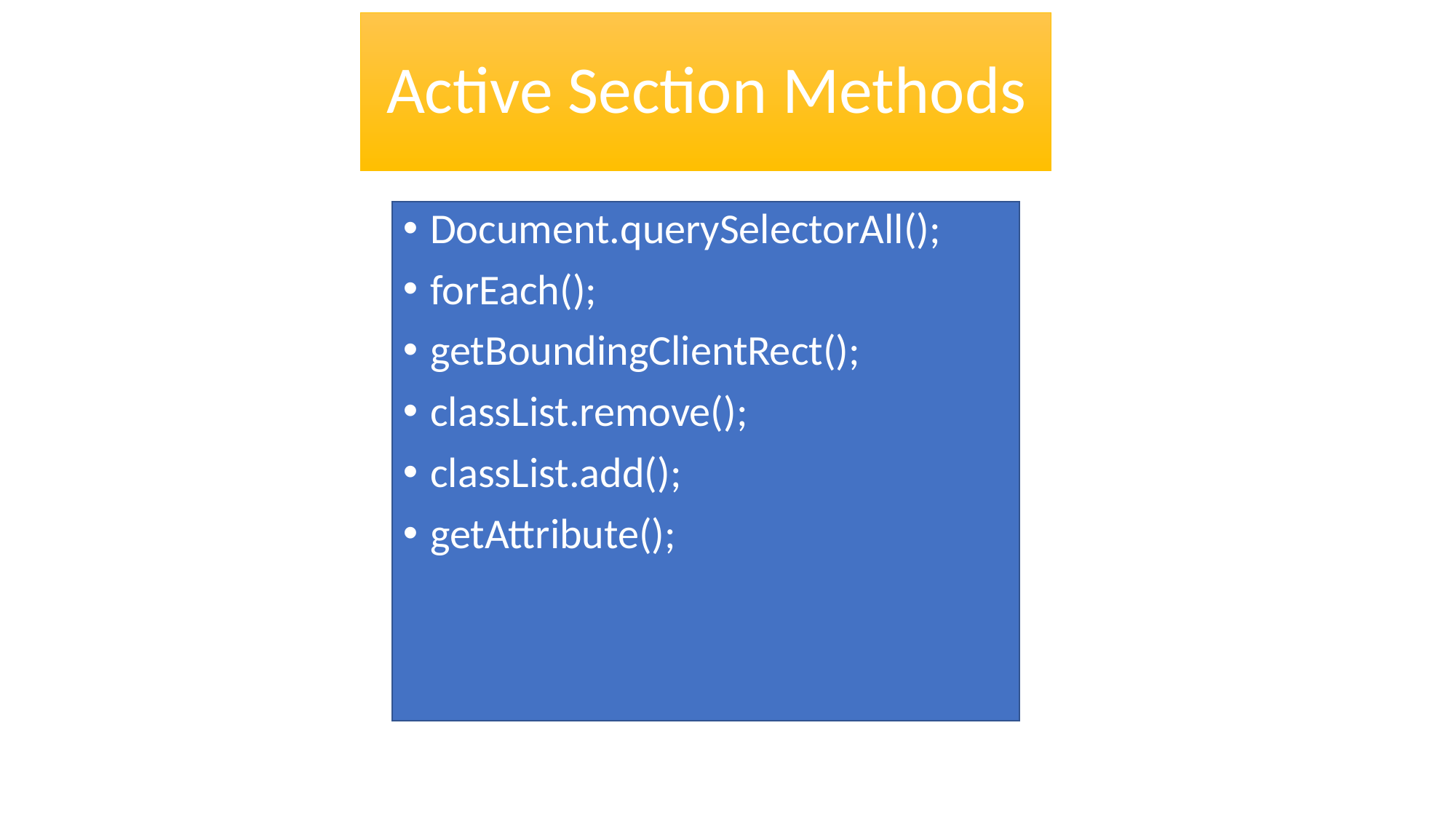

# Active Section Methods
Document.querySelectorAll();
forEach();
getBoundingClientRect();
classList.remove();
classList.add();
getAttribute();